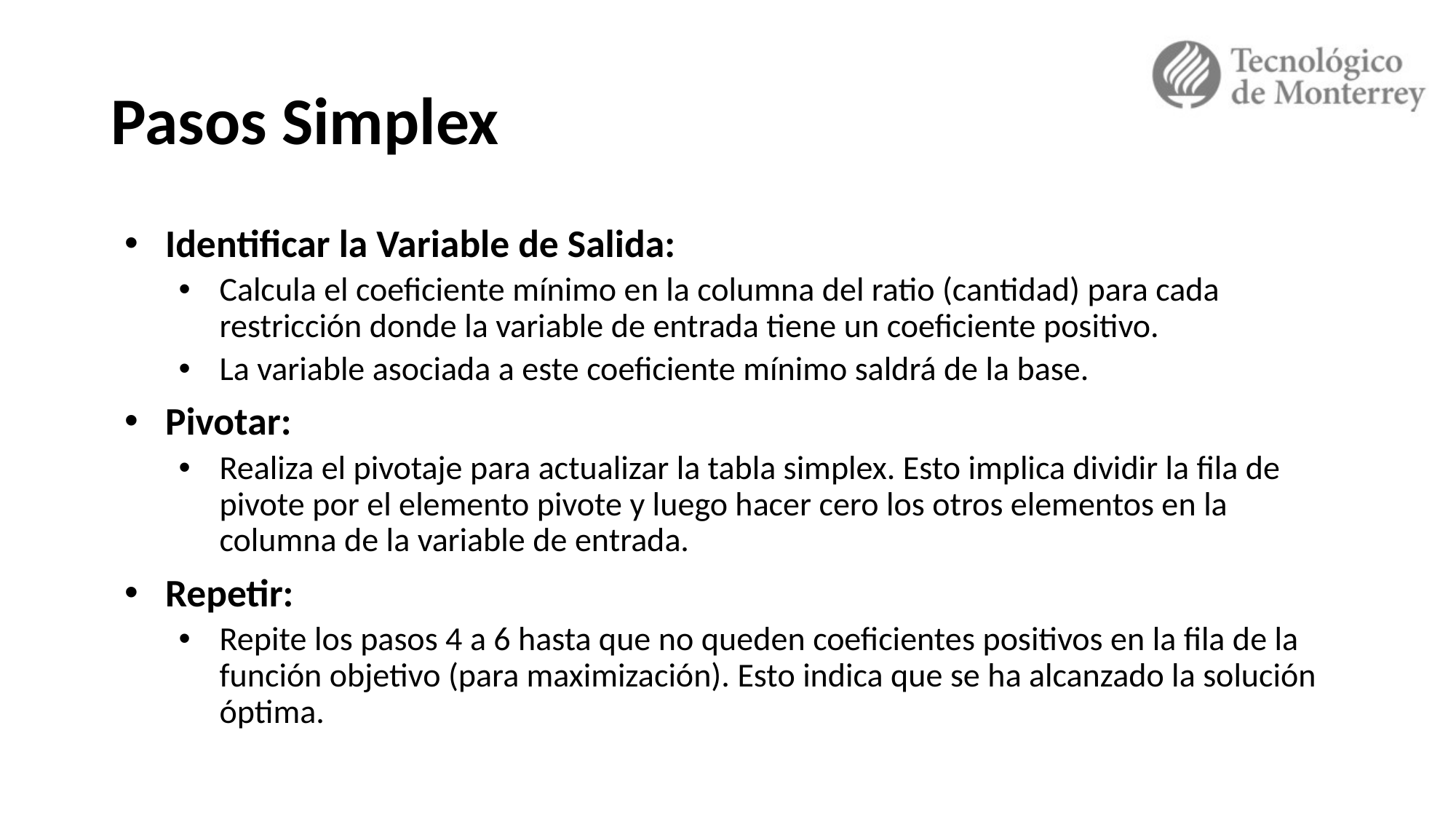

# Pasos Simplex
Identificar la Variable de Salida:
Calcula el coeficiente mínimo en la columna del ratio (cantidad) para cada restricción donde la variable de entrada tiene un coeficiente positivo.
La variable asociada a este coeficiente mínimo saldrá de la base.
Pivotar:
Realiza el pivotaje para actualizar la tabla simplex. Esto implica dividir la fila de pivote por el elemento pivote y luego hacer cero los otros elementos en la columna de la variable de entrada.
Repetir:
Repite los pasos 4 a 6 hasta que no queden coeficientes positivos en la fila de la función objetivo (para maximización). Esto indica que se ha alcanzado la solución óptima.